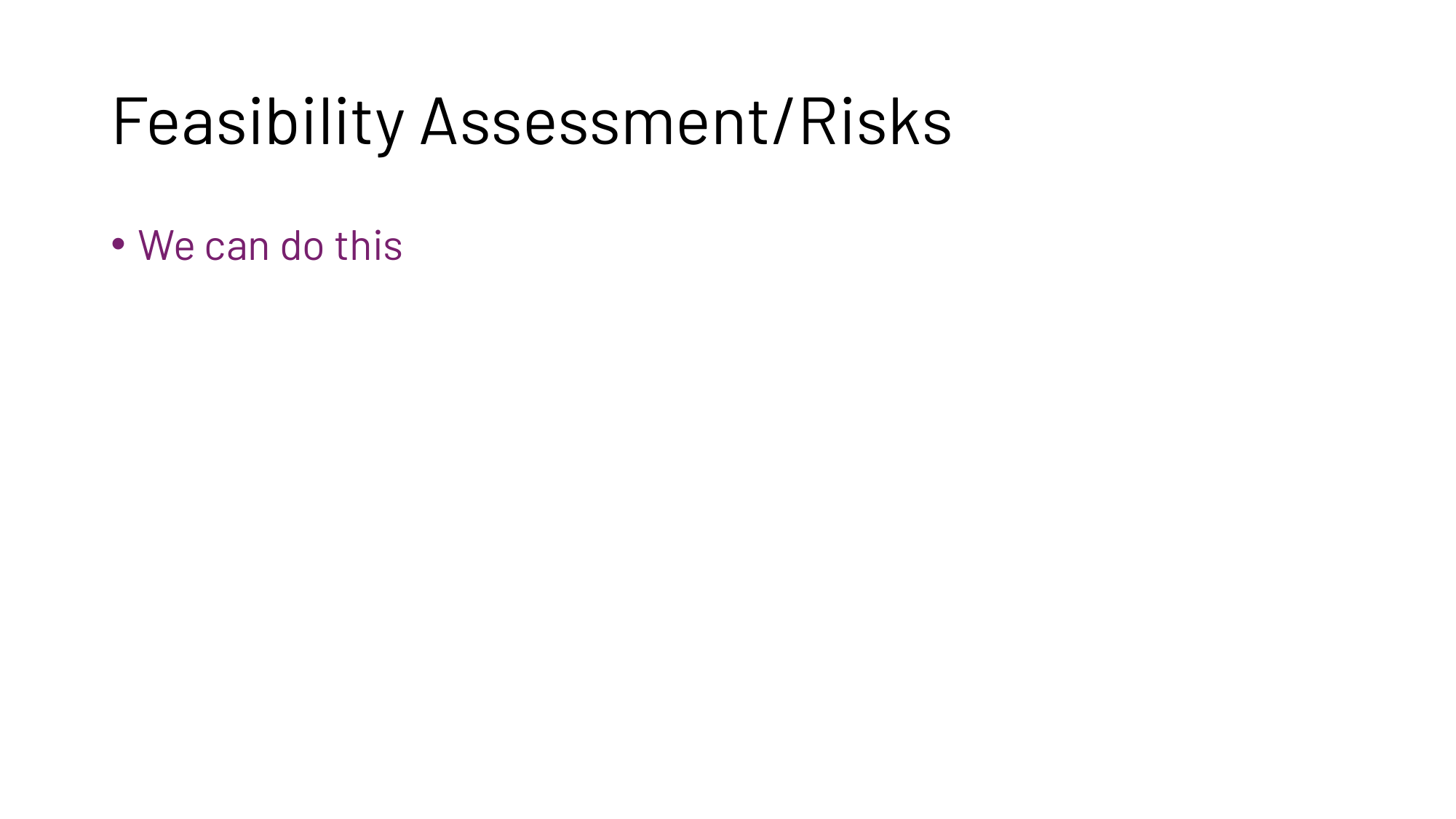

# Feasibility Assessment/Risks
We can do this